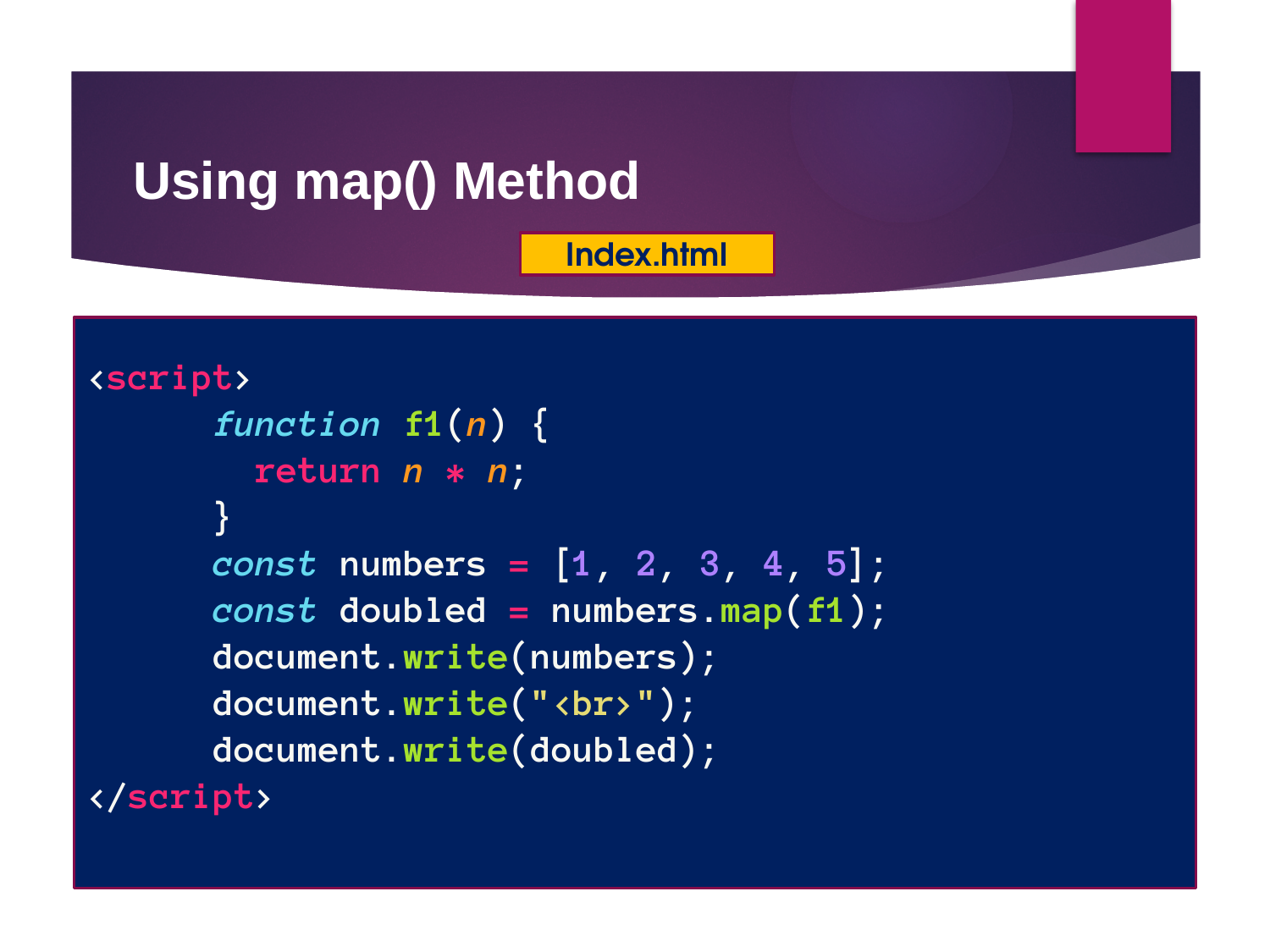

#
Using map() Method
Index.html
<script>
      function f1(n) {
        return n * n;
      }
      const numbers = [1, 2, 3, 4, 5];
      const doubled = numbers.map(f1);
      document.write(numbers);
      document.write("<br>");
      document.write(doubled);
</script>